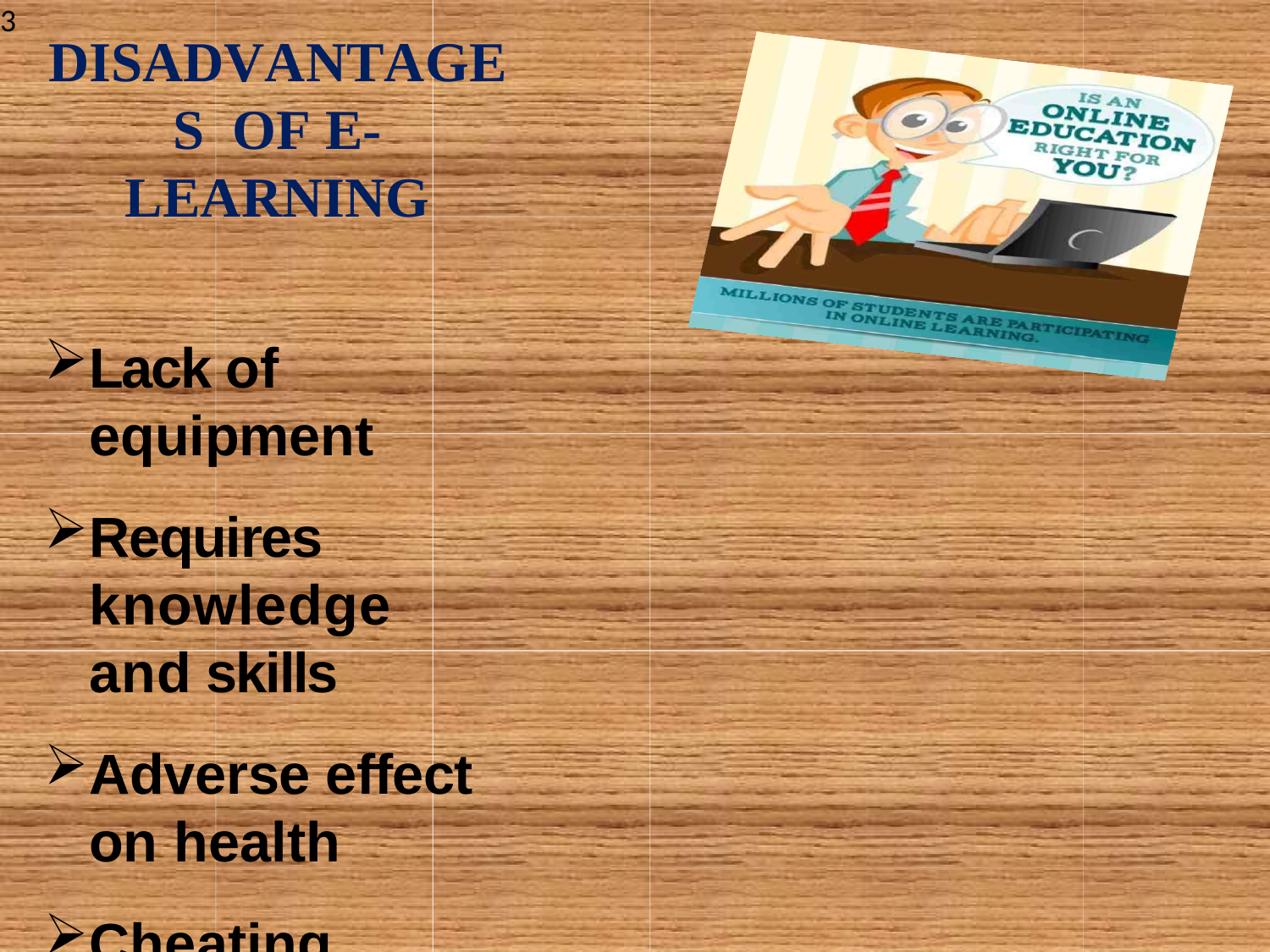

3
DISADVANTAGES  OF E-LEARNING

Lack of equipment
Requires knowledge and skills
Adverse effect on health
Cheating prevention during online assessments
Lacks face-to-face communication